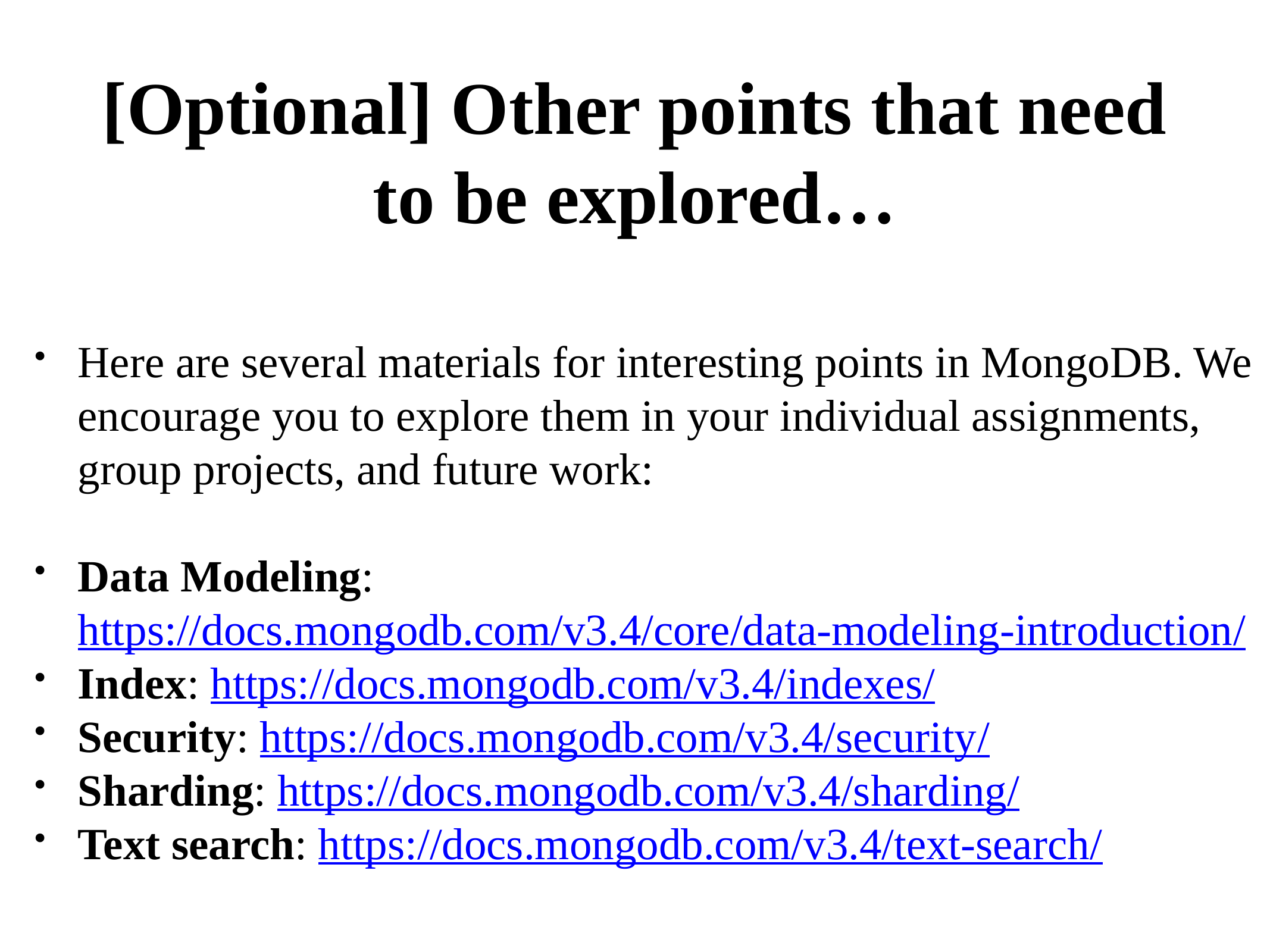

# [Optional] Other points that need to be explored…
Here are several materials for interesting points in MongoDB. We encourage you to explore them in your individual assignments, group projects, and future work:

Data Modeling: https://docs.mongodb.com/v3.4/core/data-modeling-introduction/
Index: https://docs.mongodb.com/v3.4/indexes/
Security: https://docs.mongodb.com/v3.4/security/
Sharding: https://docs.mongodb.com/v3.4/sharding/
Text search: https://docs.mongodb.com/v3.4/text-search/